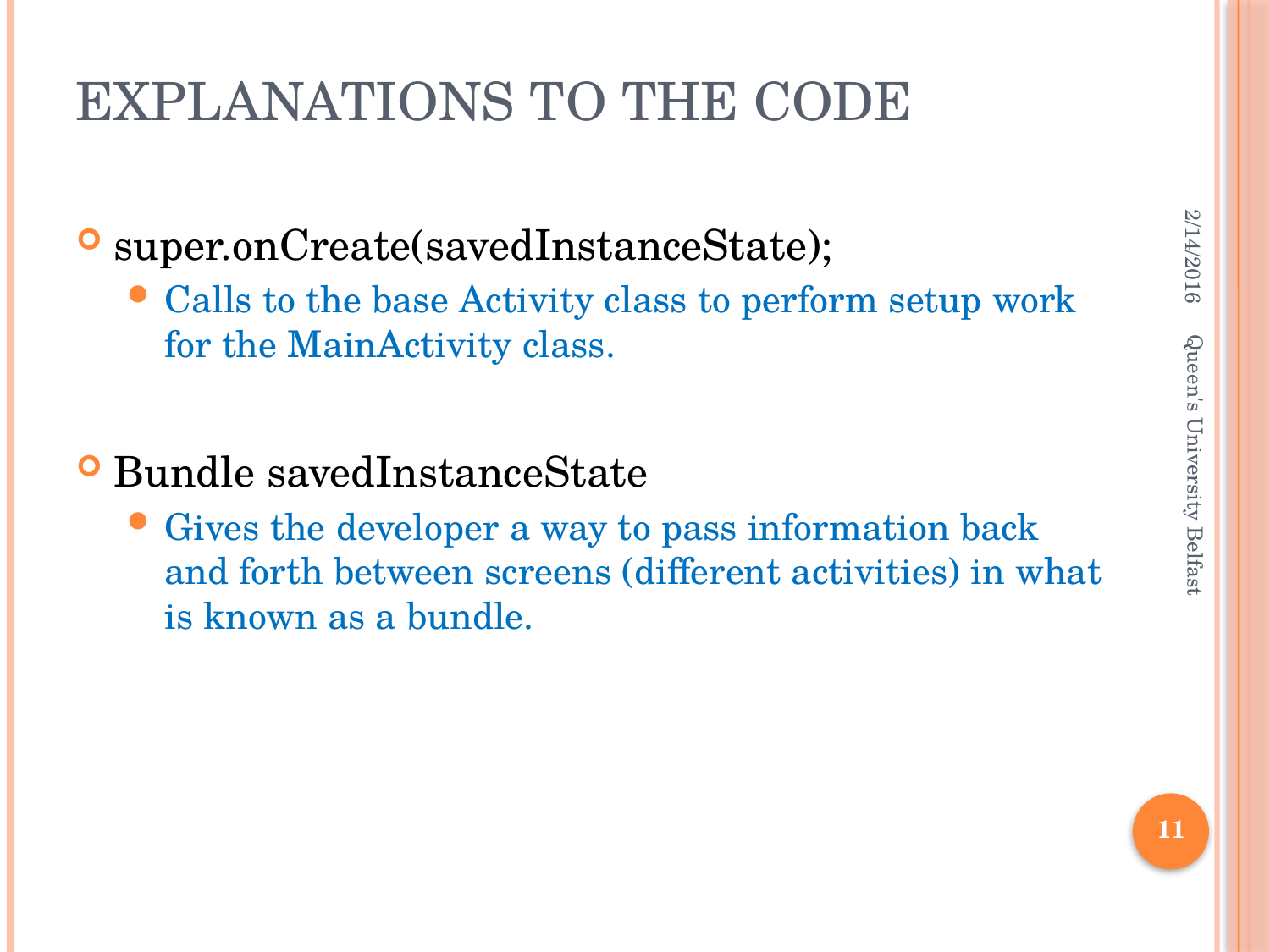

# Explanations to the code
2/14/2016
super.onCreate(savedInstanceState);
Calls to the base Activity class to perform setup work for the MainActivity class.

Bundle savedInstanceState
Gives the developer a way to pass information back and forth between screens (different activities) in what is known as a bundle.
Queen's University Belfast
11